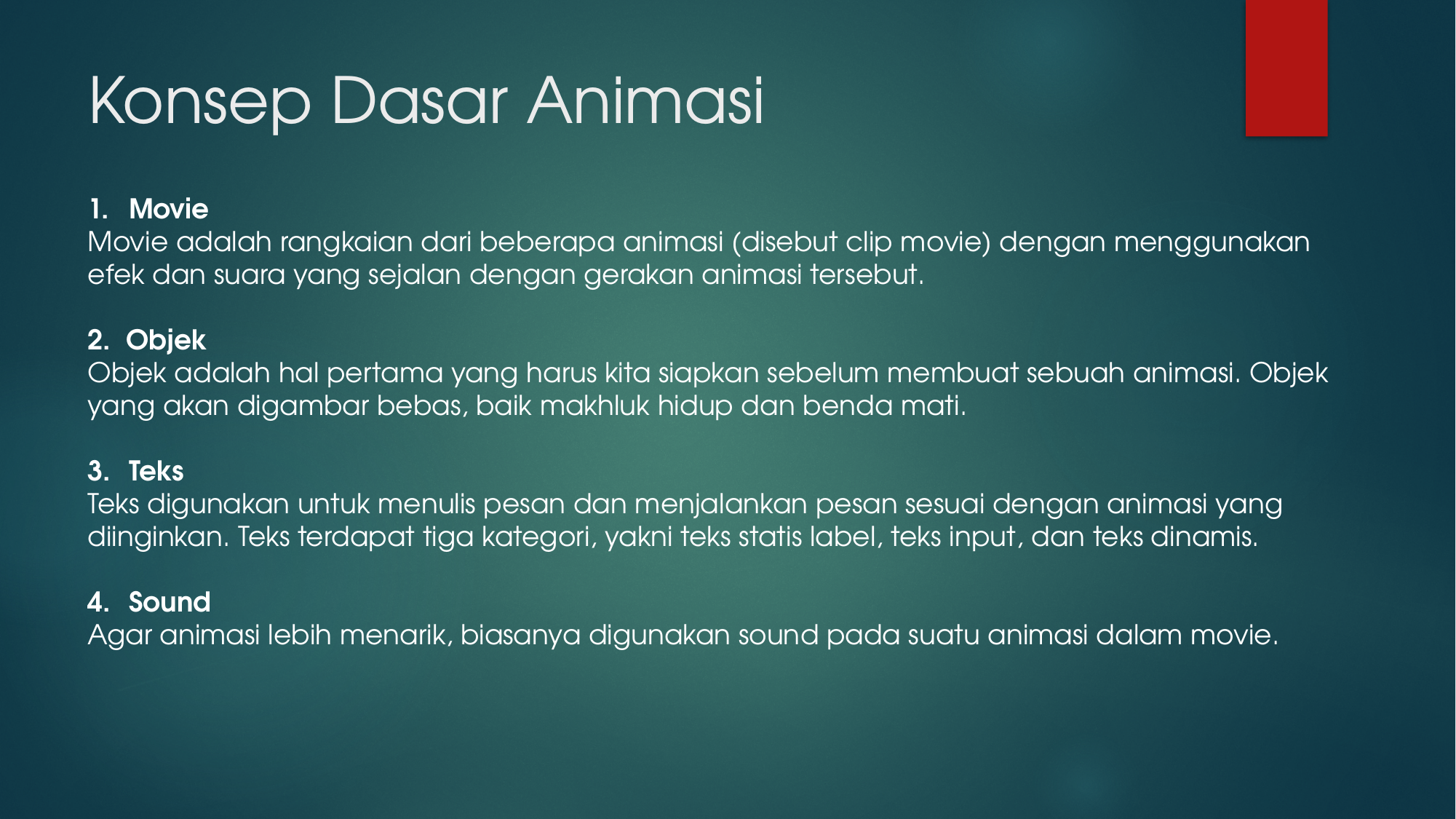

# Konsep Dasar Animasi
Movie
Movie adalah rangkaian dari beberapa animasi (disebut clip movie) dengan menggunakan efek dan suara yang sejalan dengan gerakan animasi tersebut.

2.  Objek
Objek adalah hal pertama yang harus kita siapkan sebelum membuat sebuah animasi. Objek yang akan digambar bebas, baik makhluk hidup dan benda mati.

Teks
Teks digunakan untuk menulis pesan dan menjalankan pesan sesuai dengan animasi yang diinginkan. Teks terdapat tiga kategori, yakni teks statis label, teks input, dan teks dinamis.

Sound
Agar animasi lebih menarik, biasanya digunakan sound pada suatu animasi dalam movie.